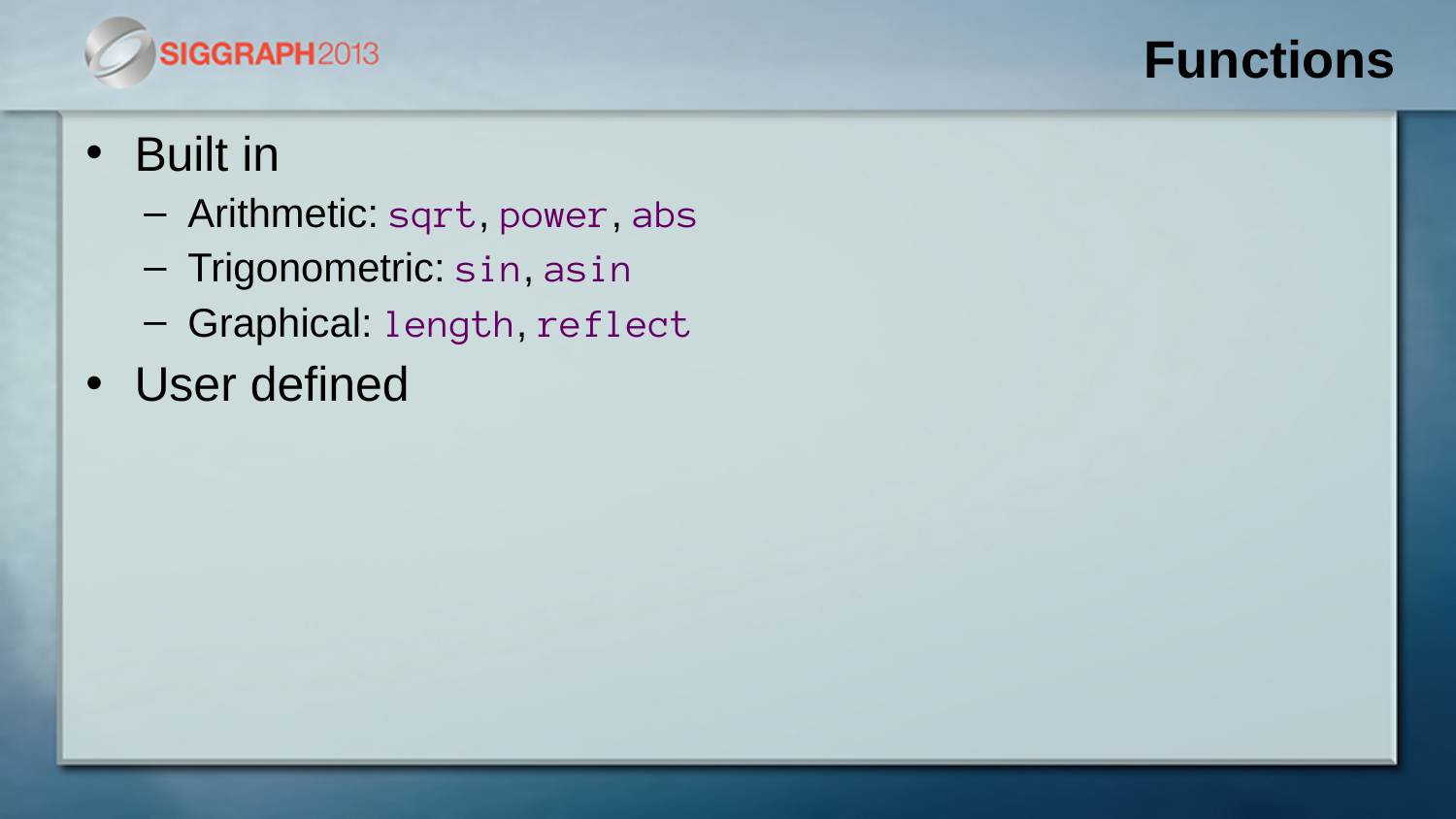

# Functions
Built in
Arithmetic: sqrt, power, abs
Trigonometric: sin, asin
Graphical: length, reflect
User defined